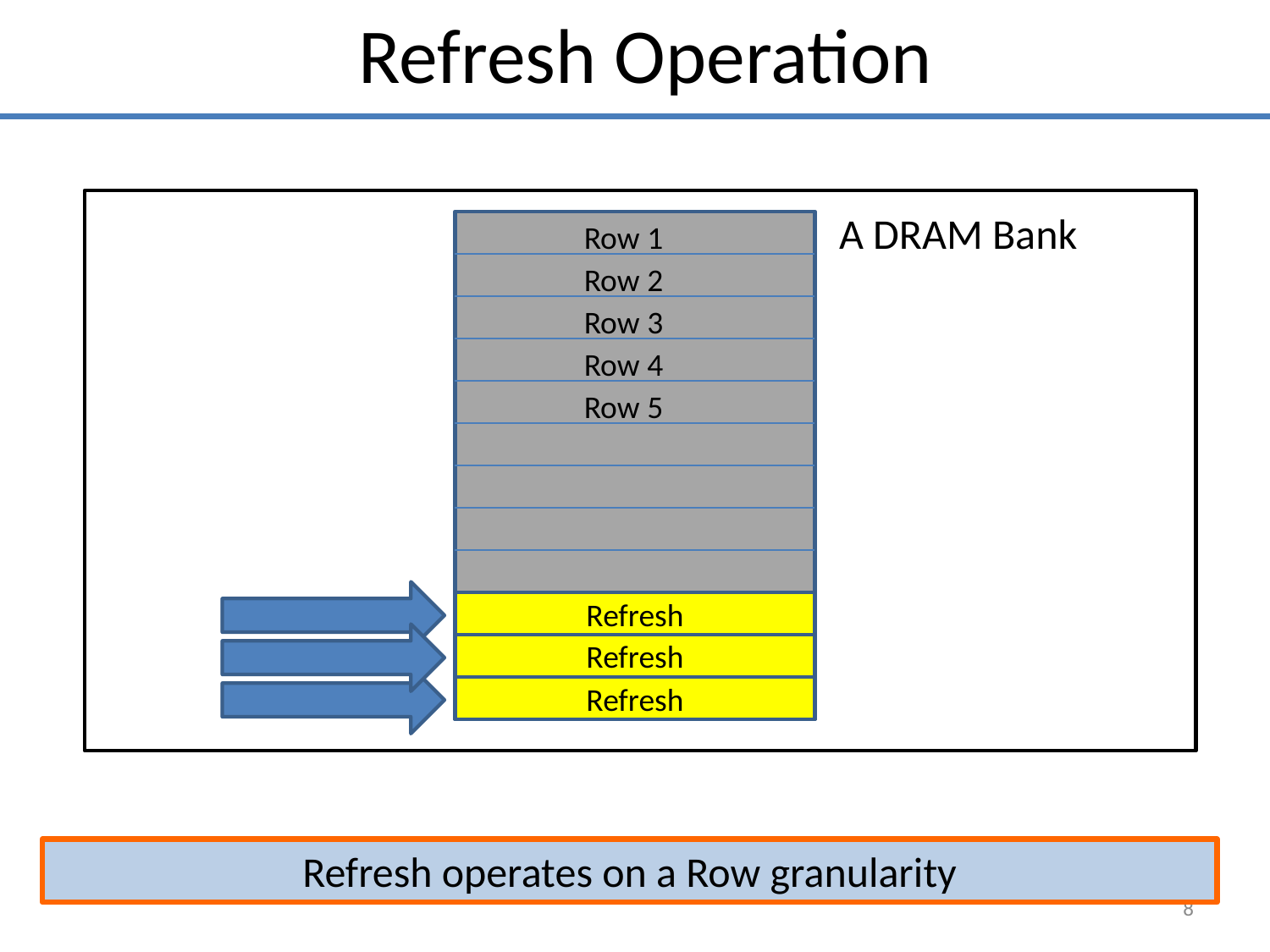

Refresh Operation

A DRAM Bank

Row 1
Row 2
Row 3
Row 4
Row 5

Refresh

Refresh
Row n-1

Refresh
Row n
Refresh operates on a Row granularity
8